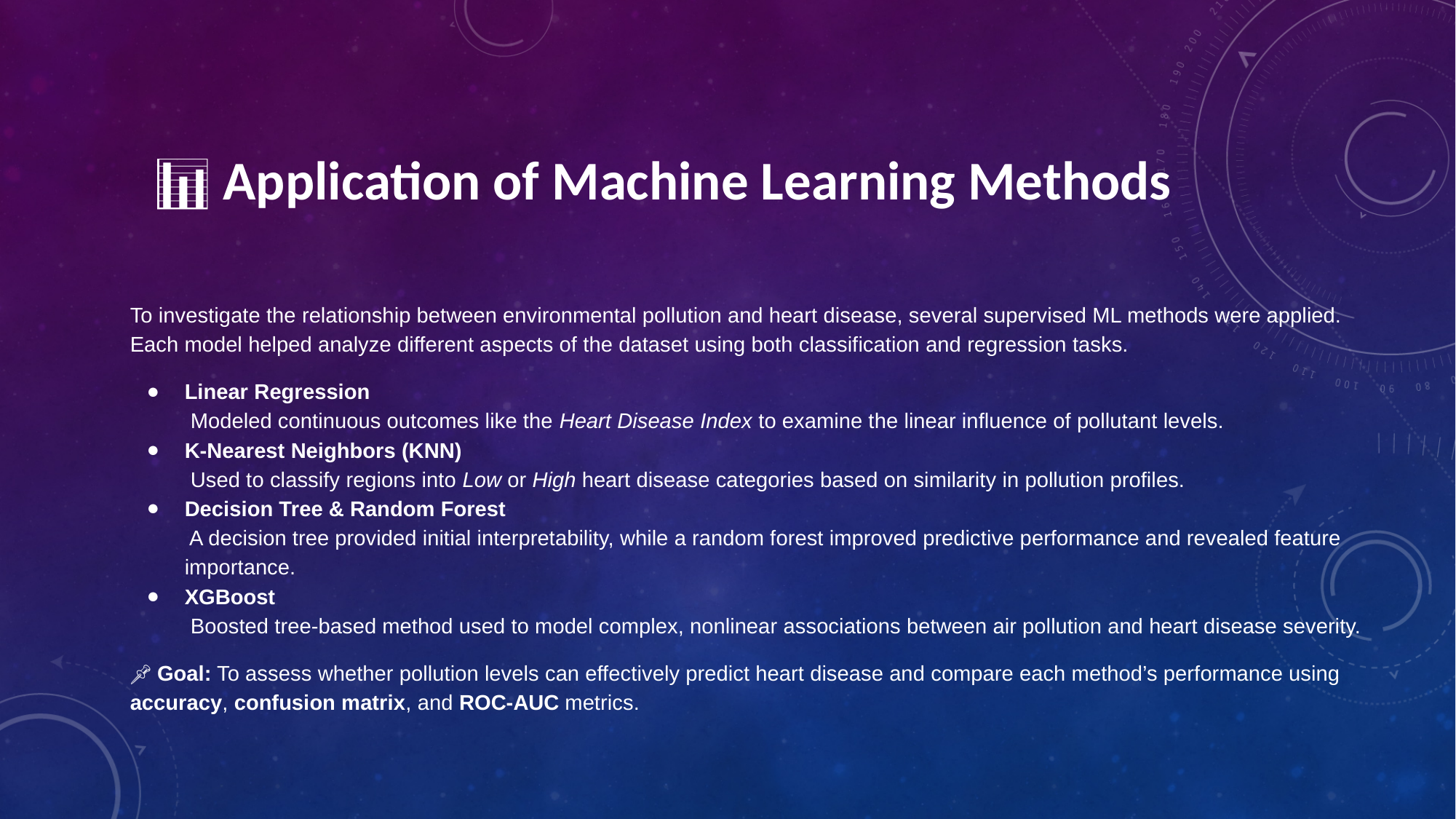

# 📊 Application of Machine Learning Methods
To investigate the relationship between environmental pollution and heart disease, several supervised ML methods were applied. Each model helped analyze different aspects of the dataset using both classification and regression tasks.
Linear Regression
 Modeled continuous outcomes like the Heart Disease Index to examine the linear influence of pollutant levels.
K-Nearest Neighbors (KNN)
 Used to classify regions into Low or High heart disease categories based on similarity in pollution profiles.
Decision Tree & Random Forest
 A decision tree provided initial interpretability, while a random forest improved predictive performance and revealed feature importance.
XGBoost
 Boosted tree-based method used to model complex, nonlinear associations between air pollution and heart disease severity.
📌 Goal: To assess whether pollution levels can effectively predict heart disease and compare each method’s performance using accuracy, confusion matrix, and ROC-AUC metrics.